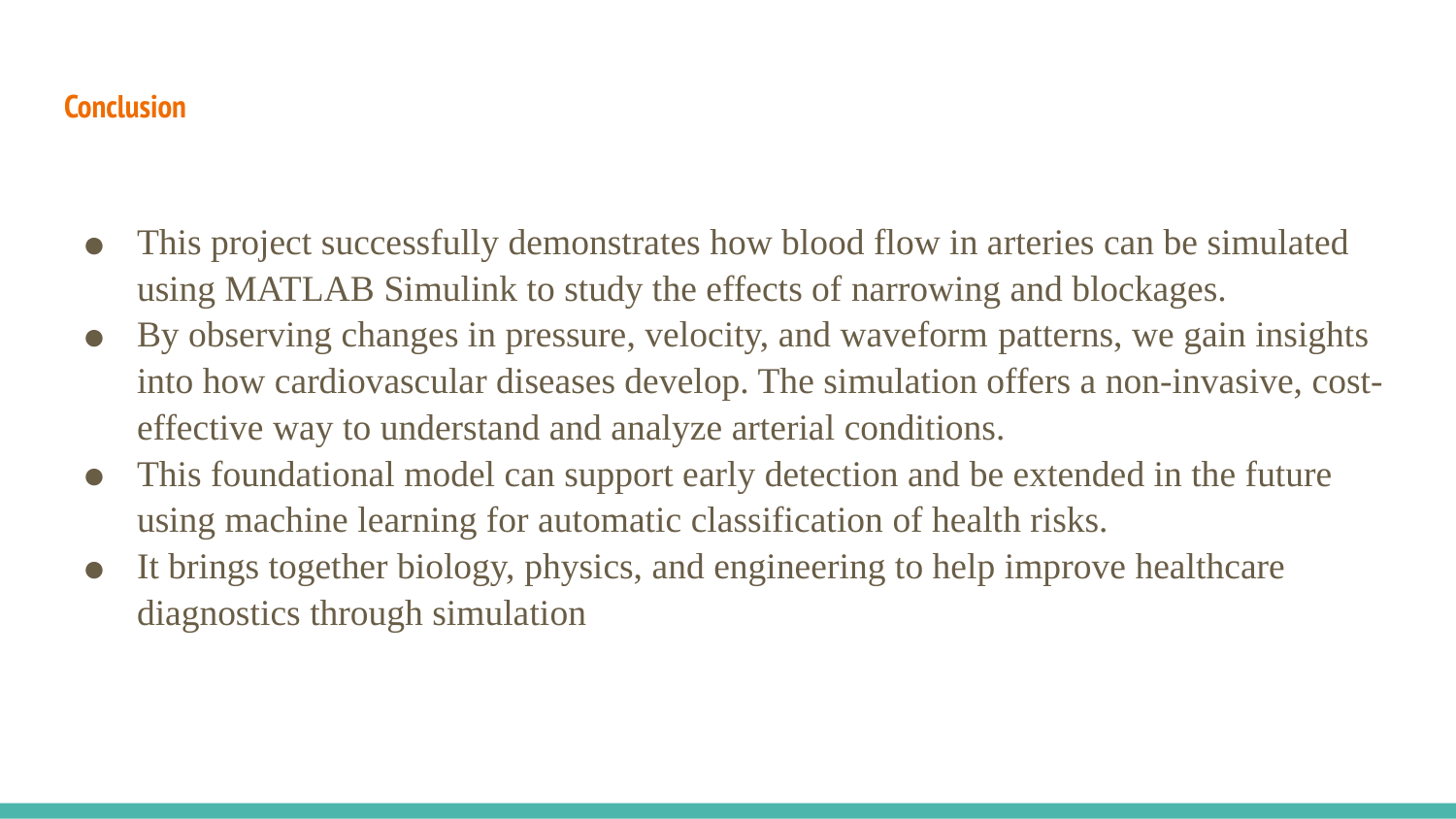

# Conclusion
This project successfully demonstrates how blood flow in arteries can be simulated using MATLAB Simulink to study the effects of narrowing and blockages.
By observing changes in pressure, velocity, and waveform patterns, we gain insights into how cardiovascular diseases develop. The simulation offers a non-invasive, cost-effective way to understand and analyze arterial conditions.
This foundational model can support early detection and be extended in the future using machine learning for automatic classification of health risks.
It brings together biology, physics, and engineering to help improve healthcare diagnostics through simulation